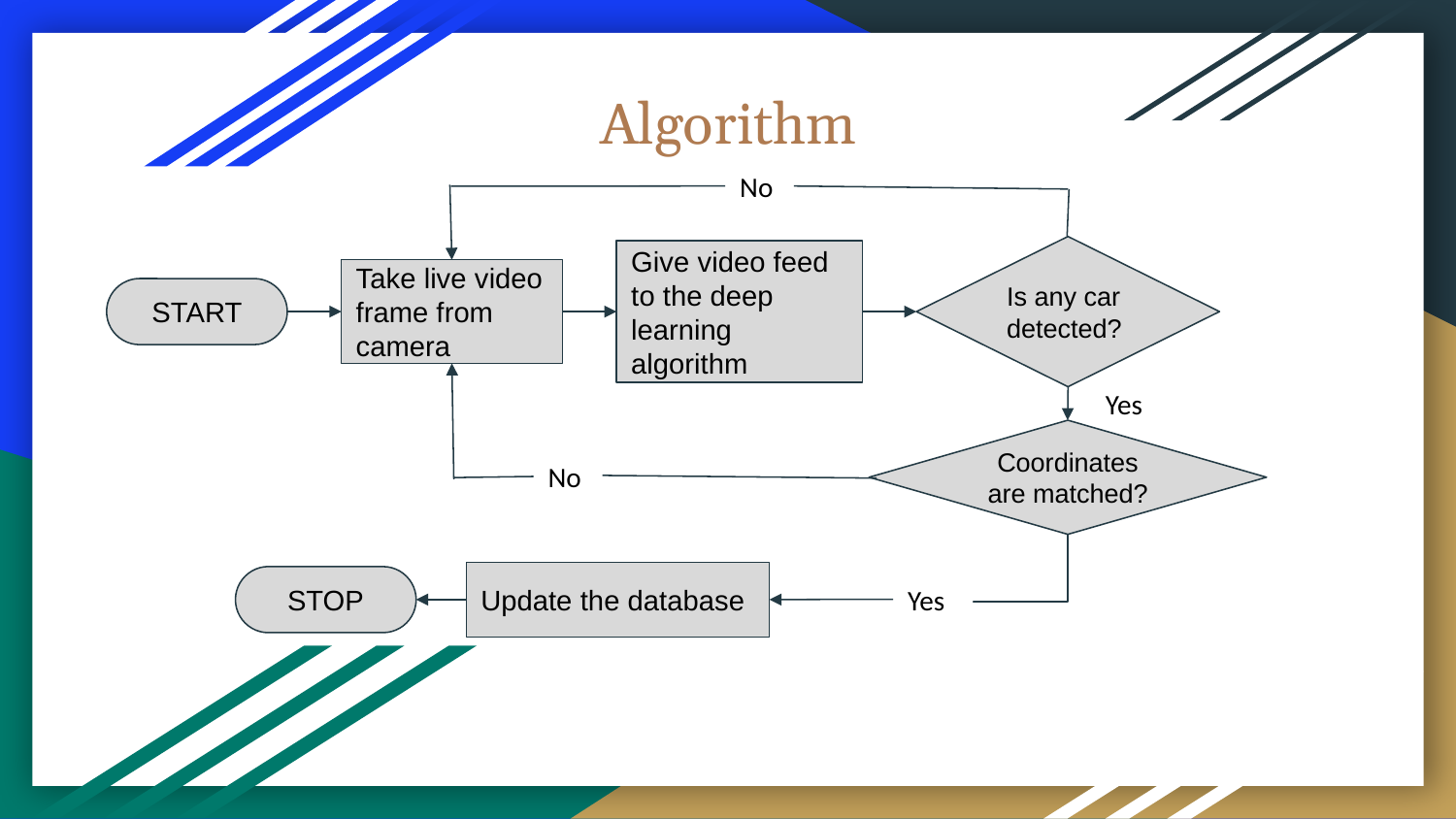

# Algorithm
No
Is any car detected?
Give video feed to the deep learning algorithm
Take live video frame from camera
START
Yes
Coordinates are matched?
No
Update the database
STOP
Yes